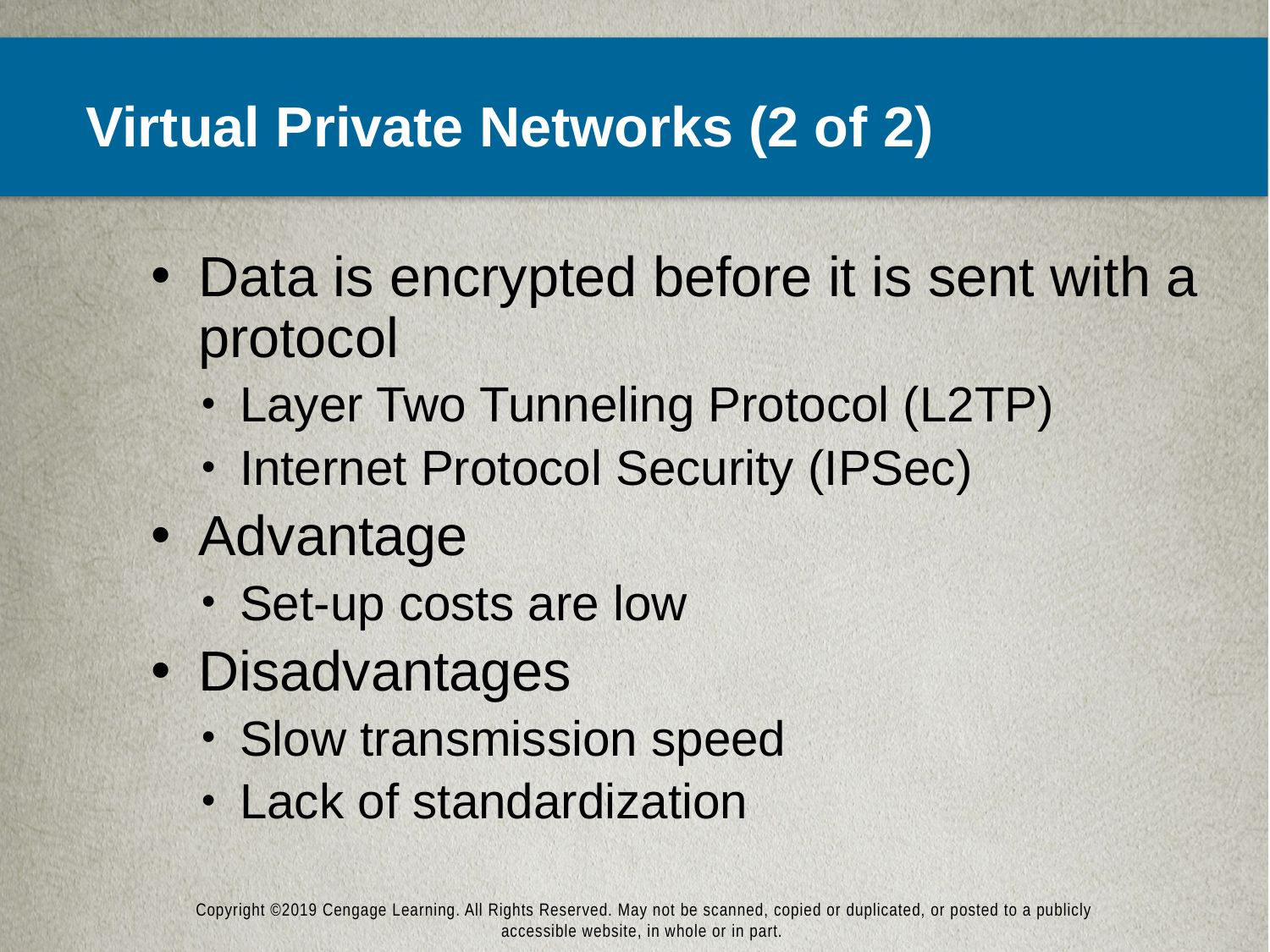

# Virtual Private Networks (2 of 2)
Data is encrypted before it is sent with a protocol
Layer Two Tunneling Protocol (L2TP)
Internet Protocol Security (IPSec)
Advantage
Set-up costs are low
Disadvantages
Slow transmission speed
Lack of standardization